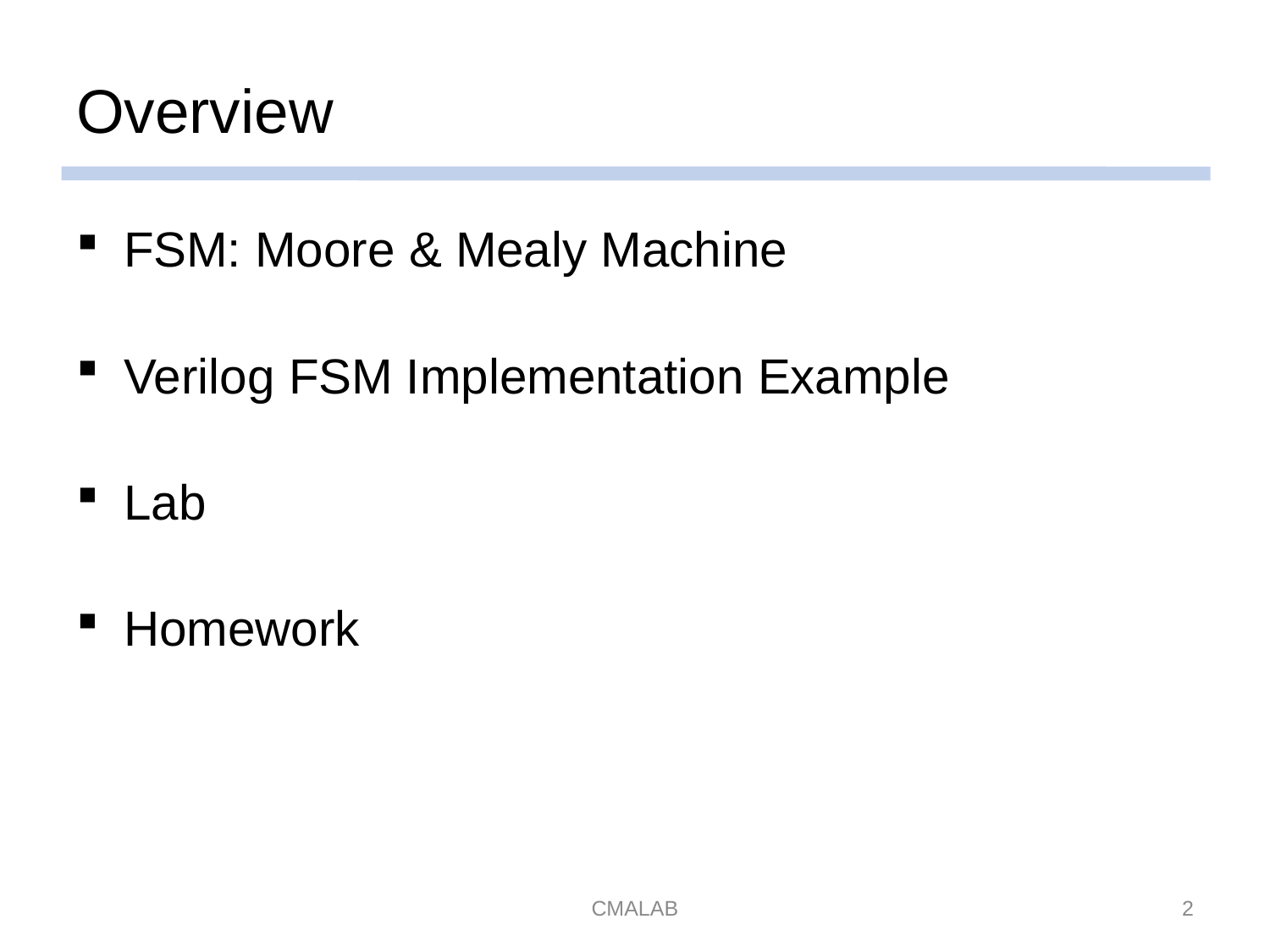

# Overview
FSM: Moore & Mealy Machine

Verilog FSM Implementation Example

Lab

Homework
CMALAB
2